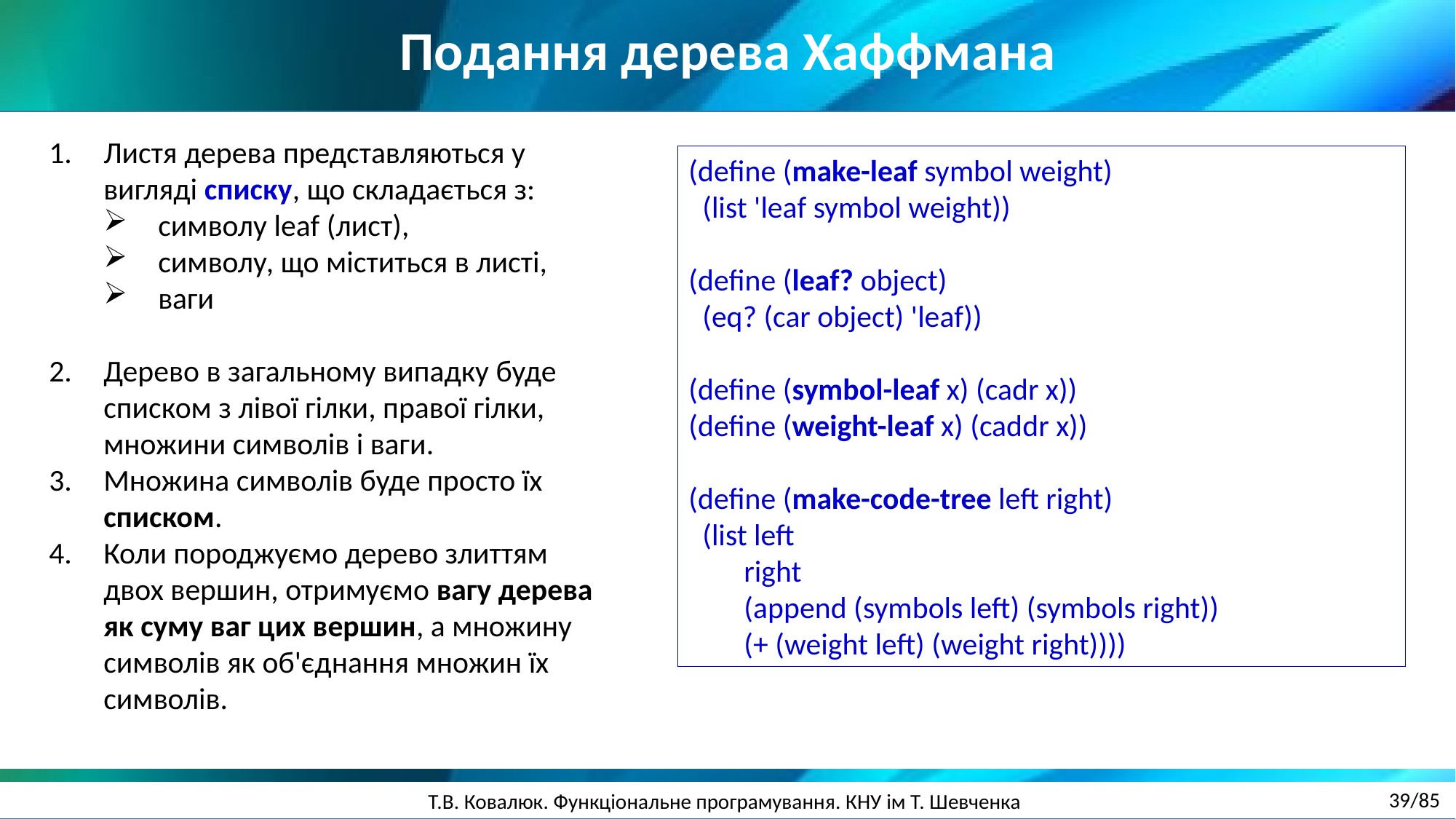

Подання дерева Хаффмана
Листя дерева представляються у вигляді списку, що складається з:
символу leaf (лист),
символу, що міститься в листі,
ваги

Дерево в загальному випадку буде списком з лівої гілки, правої гілки, множини символів і ваги.
Множина символів буде просто їх списком.
Коли породжуємо дерево злиттям двох вершин, отримуємо вагу дерева як суму ваг цих вершин, а множину символів як об'єднання множин їх символів.
(define (make-leaf symbol weight)
  (list 'leaf symbol weight))

(define (leaf? object)
  (eq? (car object) 'leaf))

(define (symbol-leaf x) (cadr x))
(define (weight-leaf x) (caddr x))

(define (make-code-tree left right)
  (list left
        right
        (append (symbols left) (symbols right))
        (+ (weight left) (weight right))))
39/85